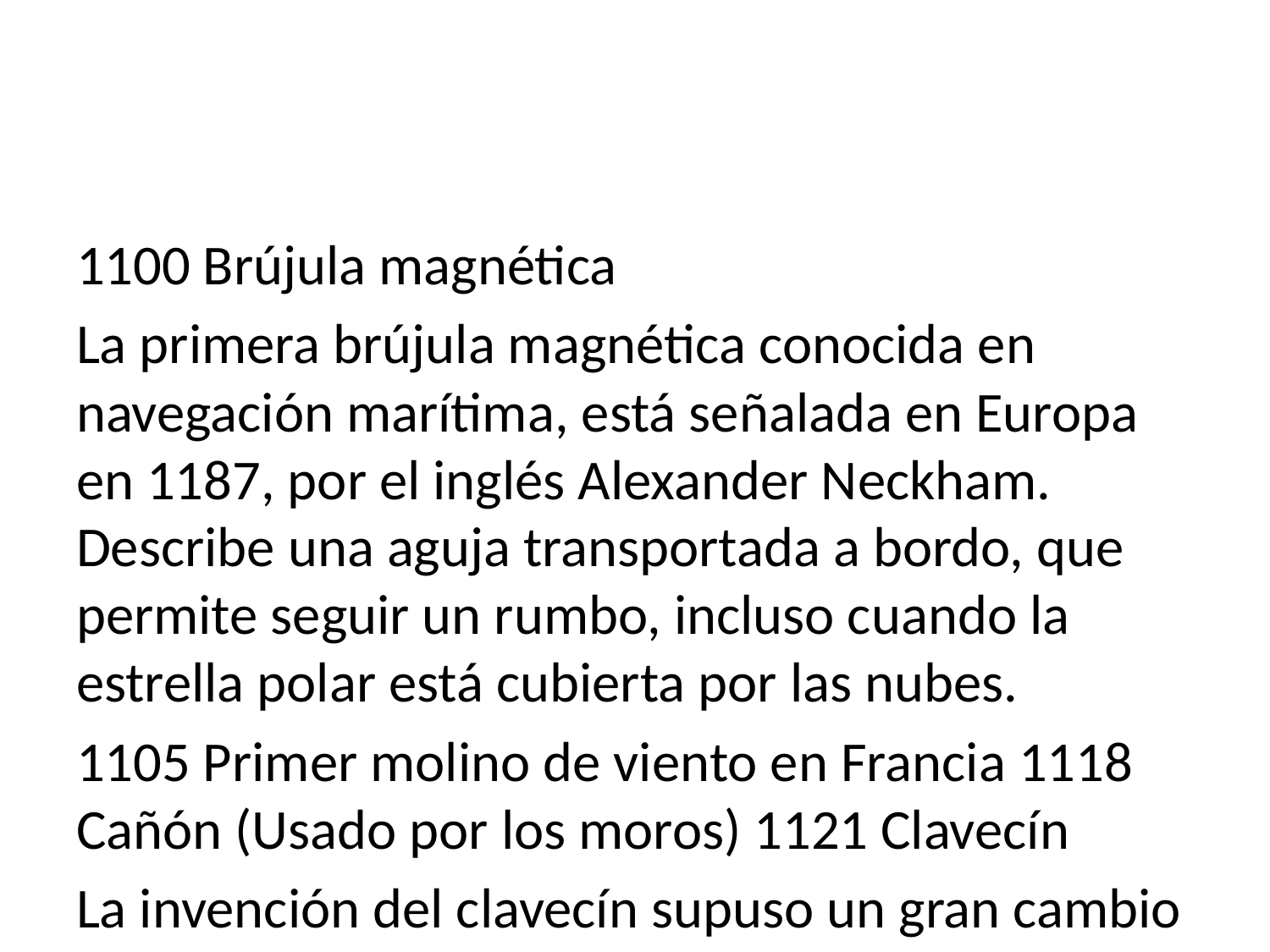

1100 Brújula magnética
La primera brújula magnética conocida en navegación marítima, está señalada en Europa en 1187, por el inglés Alexander Neckham. Describe una aguja transportada a bordo, que permite seguir un rumbo, incluso cuando la estrella polar está cubierta por las nubes.
1105 Primer molino de viento en Francia 1118 Cañón (Usado por los moros) 1121 Clavecín
La invención del clavecín supuso un gran cambio en la música. Esta nueva tecnología permitió a los músicos y compositores crear música de una forma más precisa y controlada. El clavecín fue el precursor de los instrumentos de teclado modernos, como el piano. Además, el clavecín también fue una fuente importante de innovación en la composición y la interpretación musical. Esto se debe a sus características únicas, como la capacidad de ajustar los tonos y la facilidad de producir una melodía más compleja. Estas características permitieron a los compositores crear obras más complejas con más detalle y profundidad. Además, también ayudó a desarrollar el concepto de la tonalidad.
1140 “Mio Cid” - Dos juglares de Medinacelli componen el primer texto en lengua romance castellano.
Durante el siglo XI, se inventó la brújula magnética, un instrumento que permitió a los navegantes descubrir su posición en el mar sin necesidad de mirar las estrellas. Esta nueva tecnología permitió a los navegantes llegar a sus destinos con más facilidad y seguridad. Además, los primeros molinos de viento en Francia cambiaron la forma en que se obtenía la energía. Estos molinos permitieron a los franceses producir energía de forma mucho más eficiente que los antiguos métodos de usar caballos y oxígeno.
Otro avance tecnológico importante fue el cañón, que fue utilizado por los moros para defender sus territorios. Esta tecnología fue una de las principales razones del éxito de los moros en la conquista de Andalucía. Por último, pero no menos importante, la clavecín fue inventada durante el siglo XI y se convirtió rápidamente en el instrumento musical más popular de la época. Esta nueva tecnología permitió a los músicos crear nuevas melodías y ritmos.